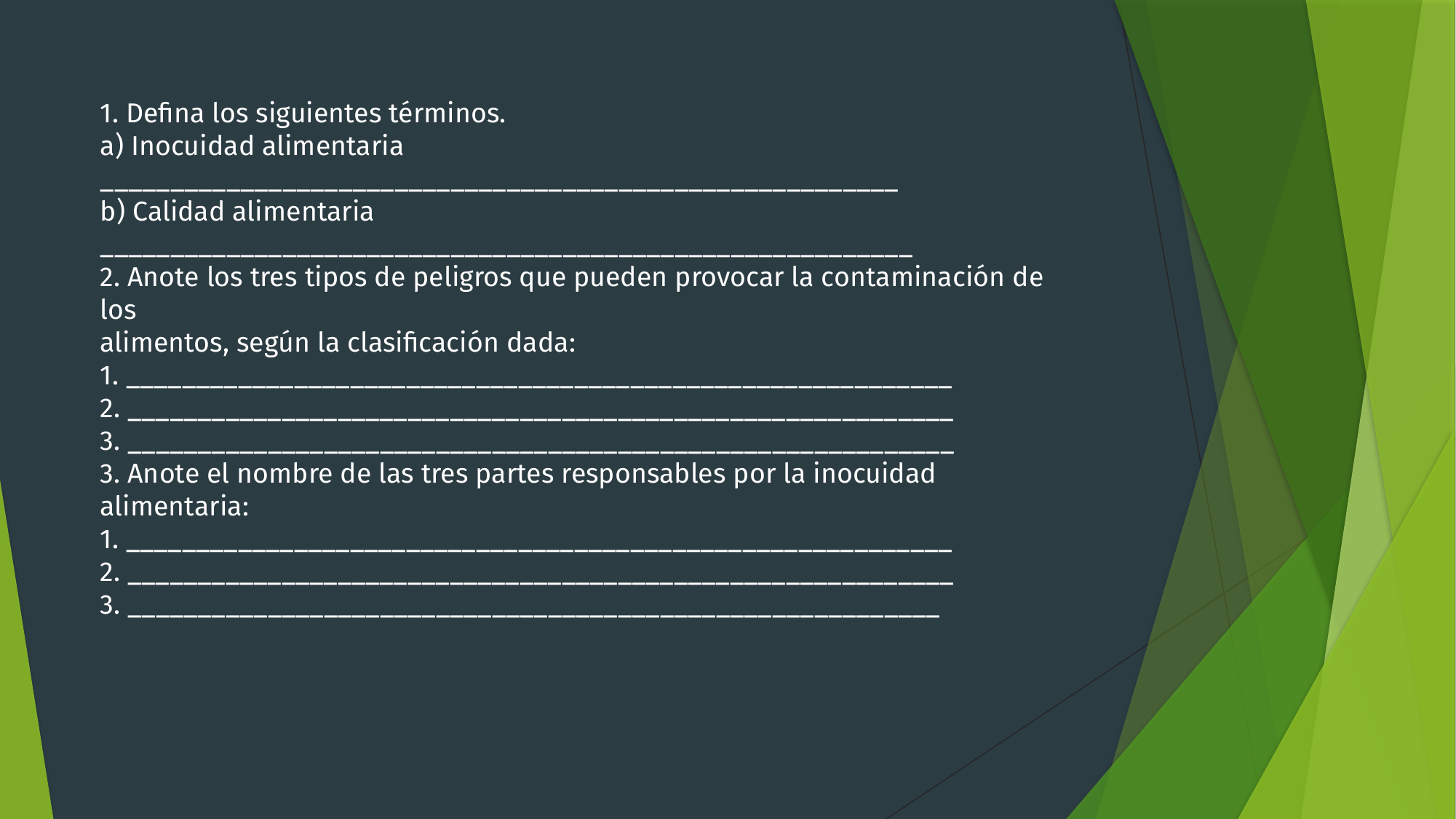

1. Defina los siguientes términos.
a) Inocuidad alimentaria
_________________________________________________________
b) Calidad alimentaria
__________________________________________________________
2. Anote los tres tipos de peligros que pueden provocar la contaminación de los
alimentos, según la clasificación dada:
1. ___________________________________________________________
2. ___________________________________________________________
3. ___________________________________________________________
3. Anote el nombre de las tres partes responsables por la inocuidad alimentaria:
1. ___________________________________________________________
2. ___________________________________________________________
3. __________________________________________________________